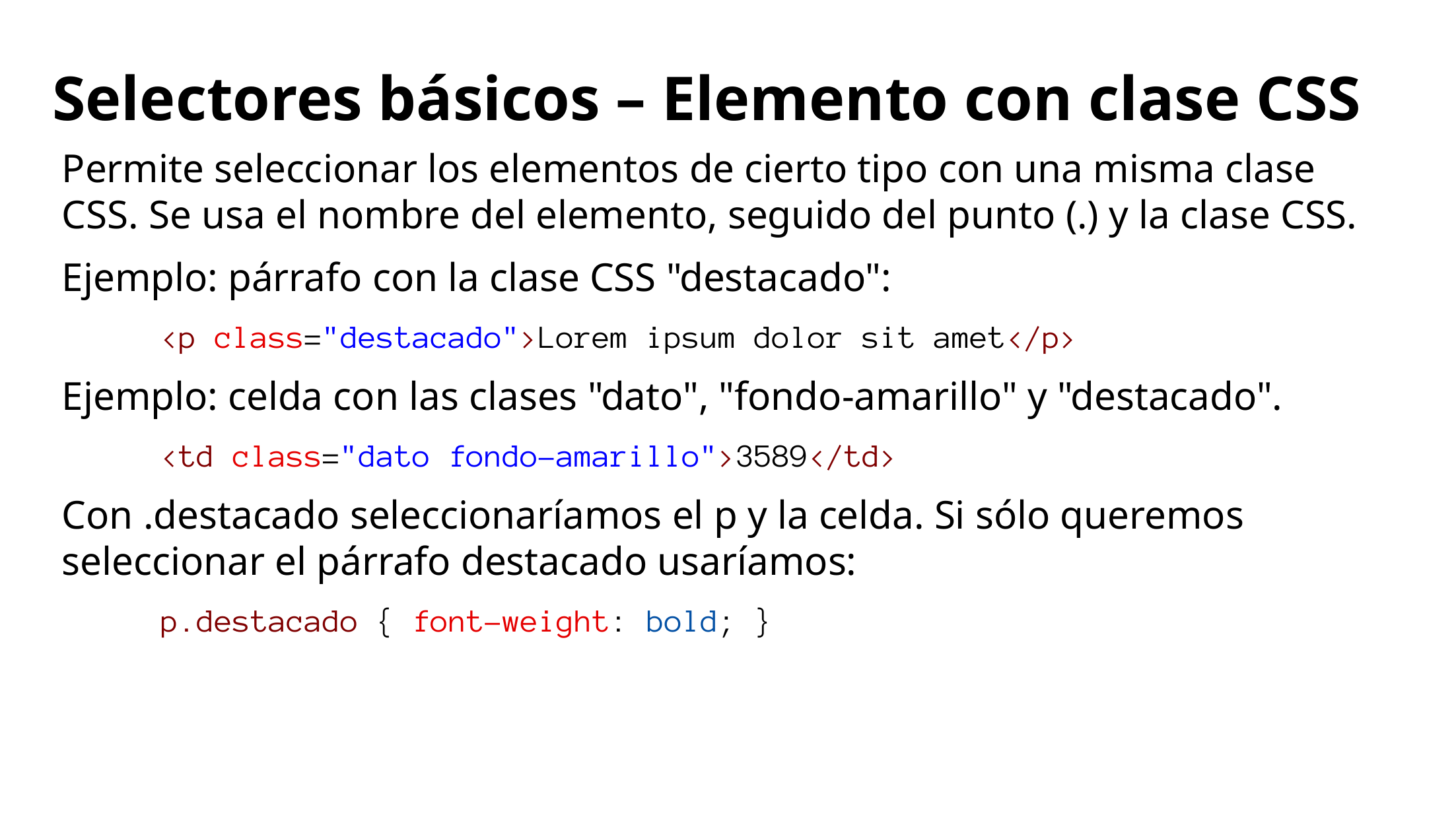

# Selectores básicos – Elemento con clase CSS
Permite seleccionar los elementos de cierto tipo con una misma clase CSS. Se usa el nombre del elemento, seguido del punto (.) y la clase CSS.
Ejemplo: párrafo con la clase CSS "destacado":
	<p class="destacado">Lorem ipsum dolor sit amet</p>
Ejemplo: celda con las clases "dato", "fondo-amarillo" y "destacado".
	<td class="dato fondo-amarillo">3589</td>
Con .destacado seleccionaríamos el p y la celda. Si sólo queremos seleccionar el párrafo destacado usaríamos:
	p.destacado { font-weight: bold; }